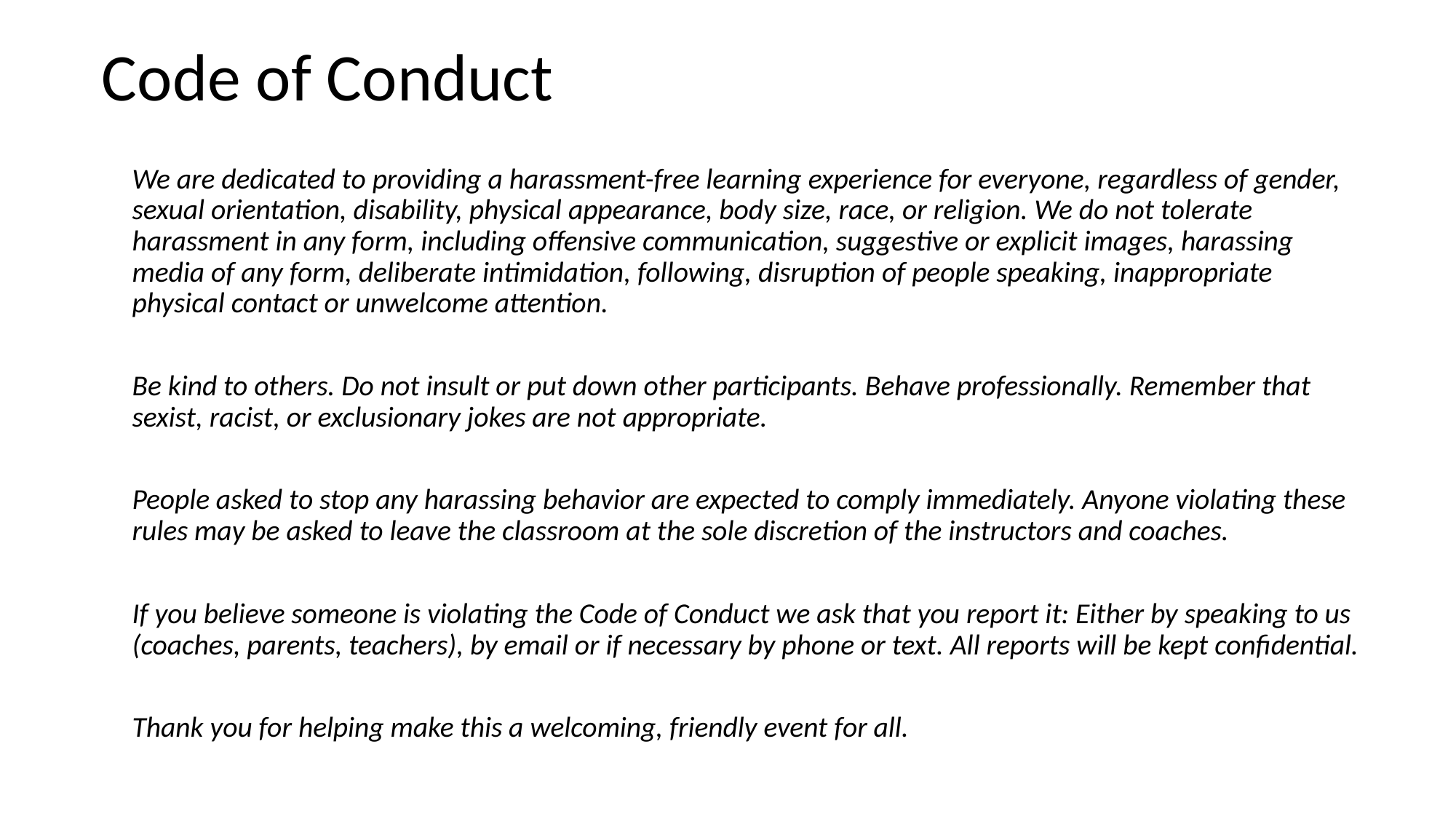

# Code of Conduct
We are dedicated to providing a harassment-free learning experience for everyone, regardless of gender, sexual orientation, disability, physical appearance, body size, race, or religion. We do not tolerate harassment in any form, including offensive communication, suggestive or explicit images, harassing media of any form, deliberate intimidation, following, disruption of people speaking, inappropriate physical contact or unwelcome attention.

Be kind to others. Do not insult or put down other participants. Behave professionally. Remember that sexist, racist, or exclusionary jokes are not appropriate.

People asked to stop any harassing behavior are expected to comply immediately. Anyone violating these rules may be asked to leave the classroom at the sole discretion of the instructors and coaches.

If you believe someone is violating the Code of Conduct we ask that you report it: Either by speaking to us (coaches, parents, teachers), by email or if necessary by phone or text. All reports will be kept confidential.

Thank you for helping make this a welcoming, friendly event for all.